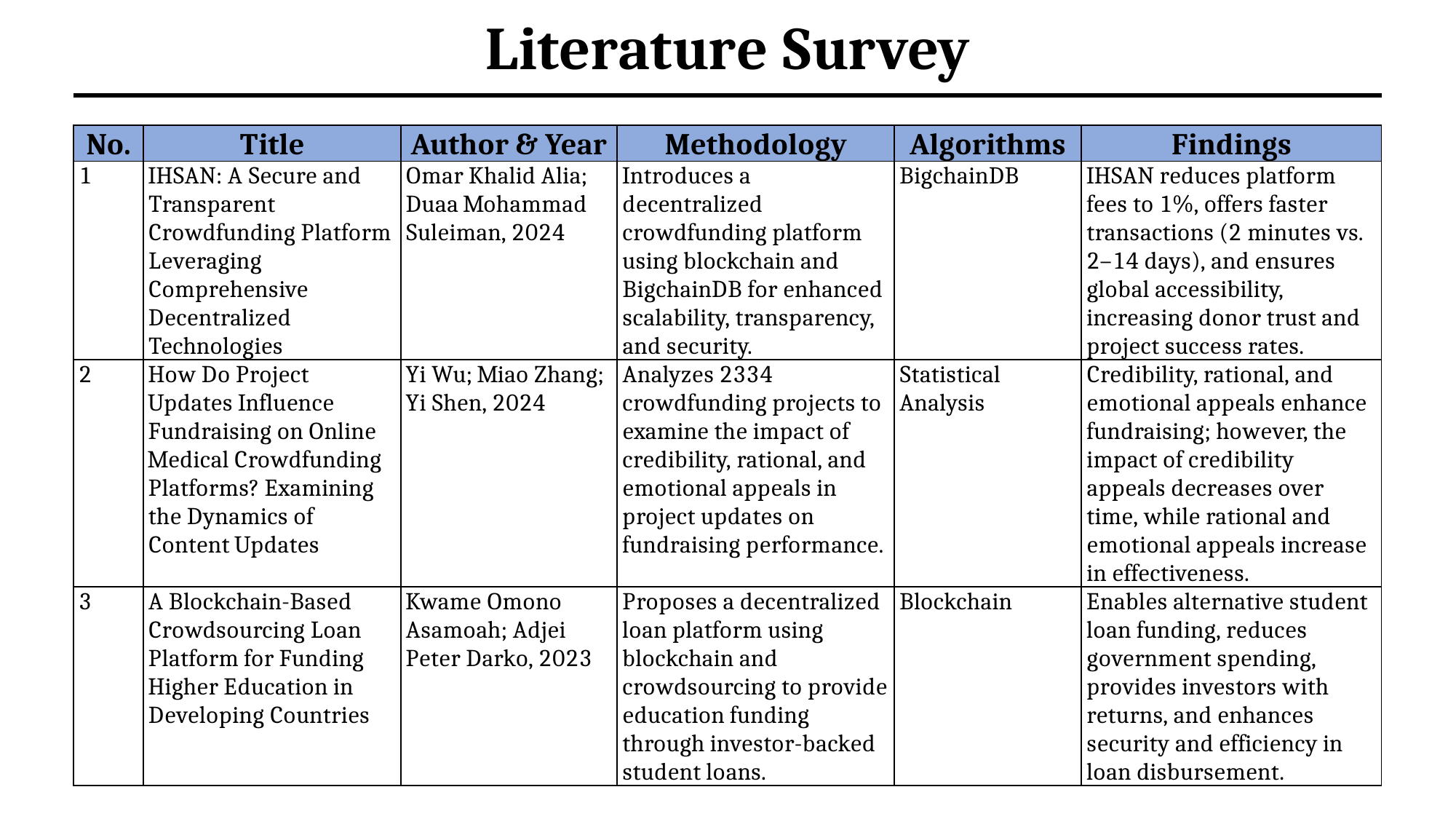

# Literature Survey
| No. | Title | Author & Year | Methodology | Algorithms | Findings |
| --- | --- | --- | --- | --- | --- |
| 1 | IHSAN: A Secure and Transparent Crowdfunding Platform Leveraging Comprehensive Decentralized Technologies | Omar Khalid Alia; Duaa Mohammad Suleiman, 2024 | Introduces a decentralized crowdfunding platform using blockchain and BigchainDB for enhanced scalability, transparency, and security. | BigchainDB | IHSAN reduces platform fees to 1%, offers faster transactions (2 minutes vs. 2–14 days), and ensures global accessibility, increasing donor trust and project success rates. |
| 2 | How Do Project Updates Influence Fundraising on Online Medical Crowdfunding Platforms? Examining the Dynamics of Content Updates | Yi Wu; Miao Zhang; Yi Shen, 2024 | Analyzes 2334 crowdfunding projects to examine the impact of credibility, rational, and emotional appeals in project updates on fundraising performance. | Statistical Analysis | Credibility, rational, and emotional appeals enhance fundraising; however, the impact of credibility appeals decreases over time, while rational and emotional appeals increase in effectiveness. |
| 3 | A Blockchain-Based Crowdsourcing Loan Platform for Funding Higher Education in Developing Countries | Kwame Omono Asamoah; Adjei Peter Darko, 2023 | Proposes a decentralized loan platform using blockchain and crowdsourcing to provide education funding through investor-backed student loans. | Blockchain | Enables alternative student loan funding, reduces government spending, provides investors with returns, and enhances security and efficiency in loan disbursement. |